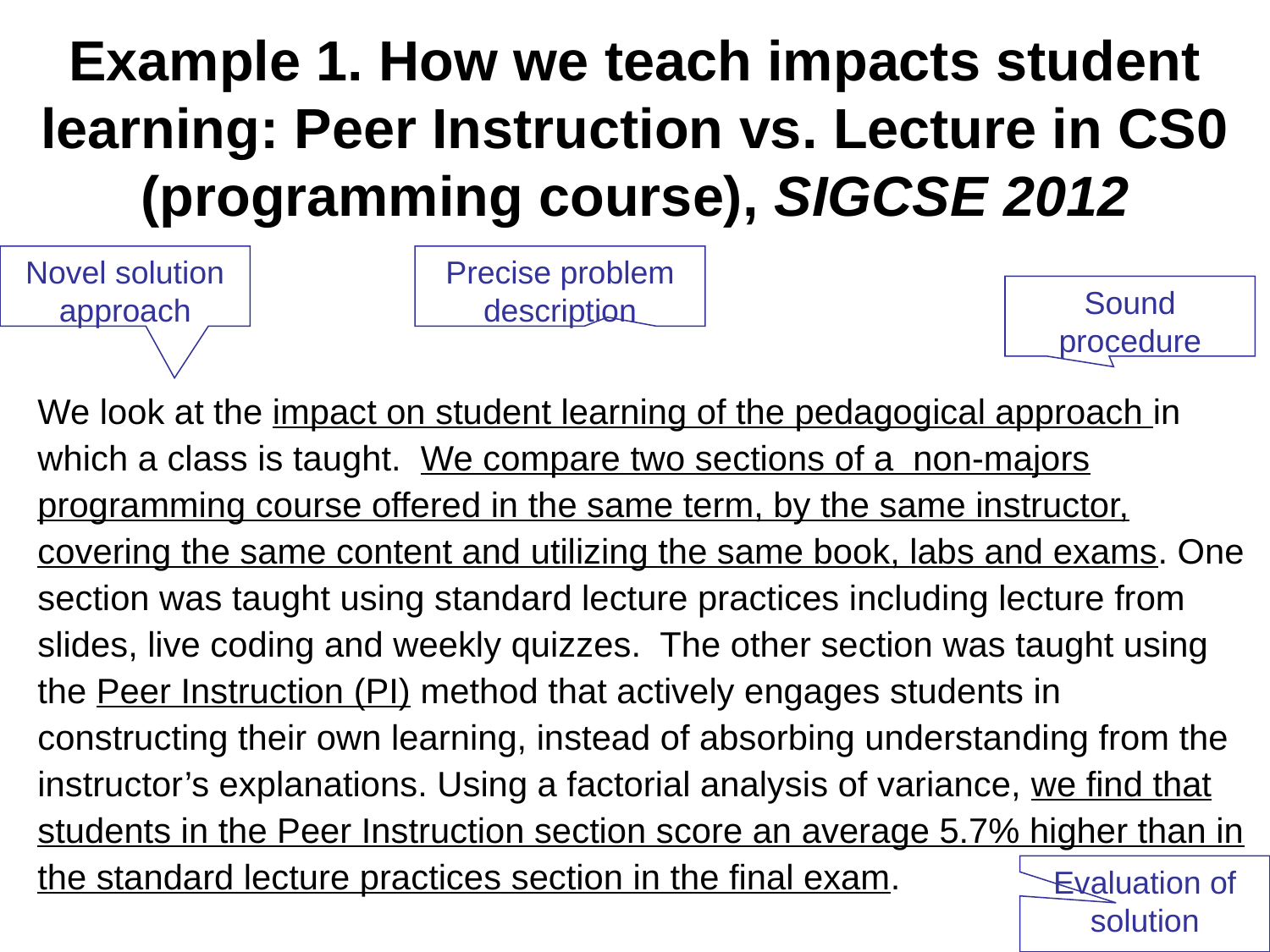

# Example 1. How we teach impacts student learning: Peer Instruction vs. Lecture in CS0 (programming course), SIGCSE 2012
Novel solution approach
Precise problem description
Sound procedure
We look at the impact on student learning of the pedagogical approach in which a class is taught.  We compare two sections of a  non-majors programming course offered in the same term, by the same instructor, covering the same content and utilizing the same book, labs and exams. One section was taught using standard lecture practices including lecture from slides, live coding and weekly quizzes.  The other section was taught using the Peer Instruction (PI) method that actively engages students in constructing their own learning, instead of absorbing understanding from the instructor’s explanations. Using a factorial analysis of variance, we find that students in the Peer Instruction section score an average 5.7% higher than in the standard lecture practices section in the final exam.
Evaluation of solution